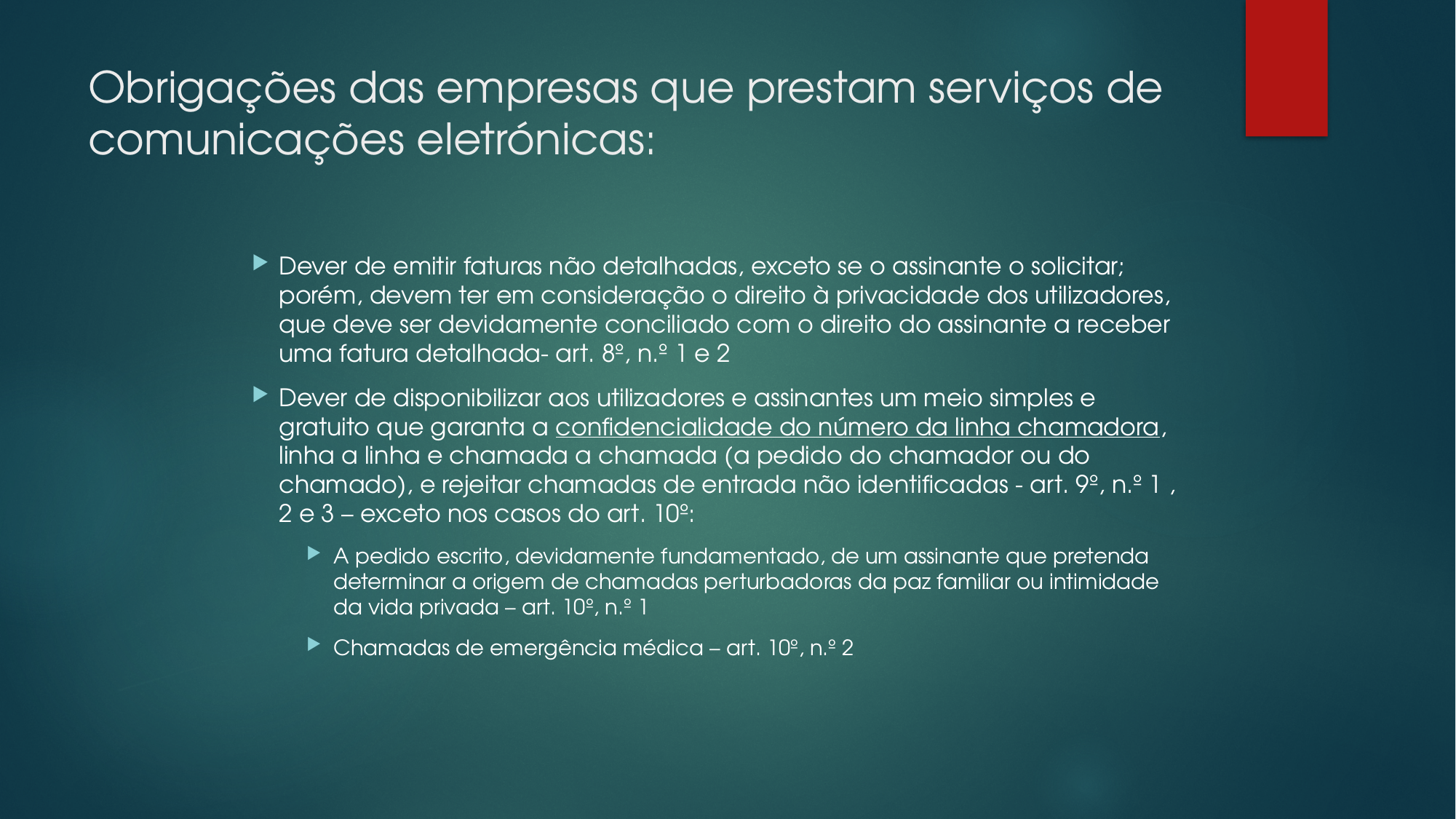

# Obrigações das empresas que prestam serviços de comunicações eletrónicas:
Dever de emitir faturas não detalhadas, exceto se o assinante o solicitar; porém, devem ter em consideração o direito à privacidade dos utilizadores, que deve ser devidamente conciliado com o direito do assinante a receber uma fatura detalhada- art. 8º, n.º 1 e 2
Dever de disponibilizar aos utilizadores e assinantes um meio simples e gratuito que garanta a confidencialidade do número da linha chamadora, linha a linha e chamada a chamada (a pedido do chamador ou do chamado), e rejeitar chamadas de entrada não identificadas - art. 9º, n.º 1 , 2 e 3 – exceto nos casos do art. 10º:
A pedido escrito, devidamente fundamentado, de um assinante que pretenda determinar a origem de chamadas perturbadoras da paz familiar ou intimidade da vida privada – art. 10º, n.º 1
Chamadas de emergência médica – art. 10º, n.º 2